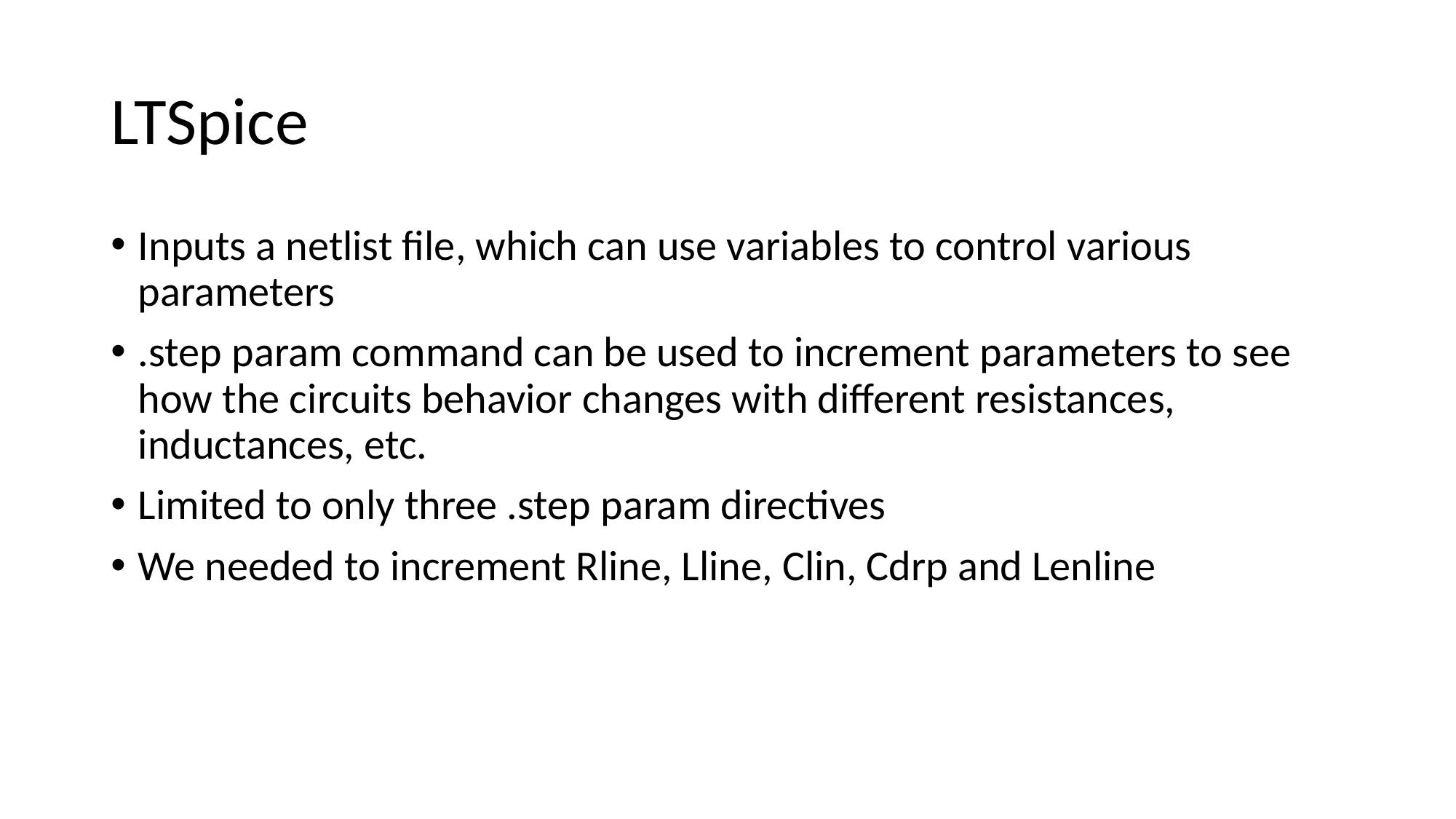

# LTSpice
Inputs a netlist file, which can use variables to control various parameters
.step param command can be used to increment parameters to see how the circuits behavior changes with different resistances, inductances, etc.
Limited to only three .step param directives
We needed to increment Rline, Lline, Clin, Cdrp and Lenline